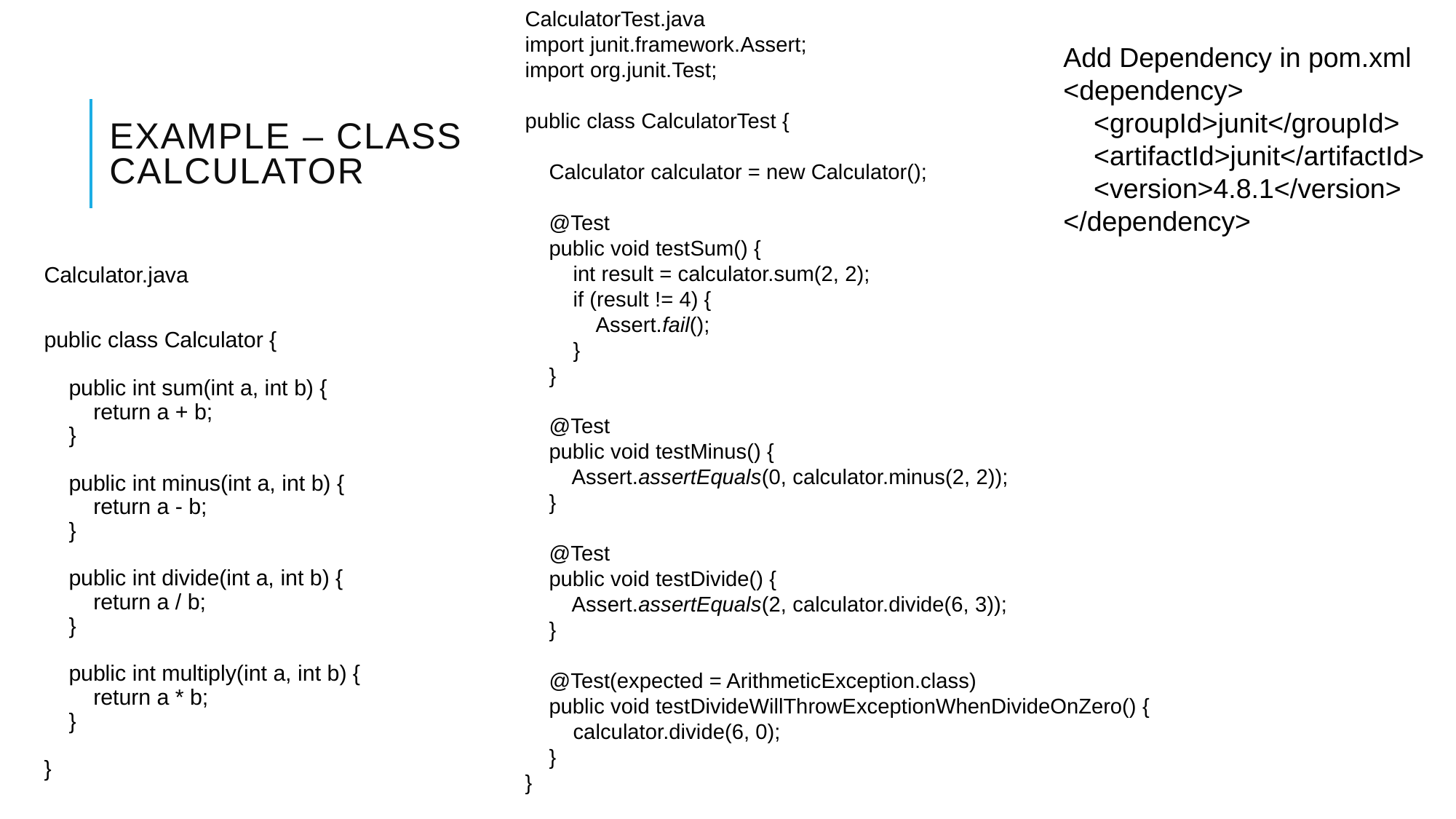

CalculatorTest.java
import junit.framework.Assert;
import org.junit.Test;
public class CalculatorTest {
    Calculator calculator = new Calculator();
    @Test
    public void testSum() {
        int result = calculator.sum(2, 2);
        if (result != 4) {
            Assert.fail();
        }
    }
    @Test
    public void testMinus() {
        Assert.assertEquals(0, calculator.minus(2, 2));
    }
    @Test
    public void testDivide() {
        Assert.assertEquals(2, calculator.divide(6, 3));
    }
    @Test(expected = ArithmeticException.class)
    public void testDivideWillThrowExceptionWhenDivideOnZero() {
        calculator.divide(6, 0);
    }
}
Add Dependency in pom.xml
<dependency>
    <groupId>junit</groupId>
    <artifactId>junit</artifactId>
    <version>4.8.1</version>
</dependency>
# Example – Class calculator
Calculator.java
public class Calculator {
    public int sum(int a, int b) {
        return a + b;
    }
    public int minus(int a, int b) {
        return a - b;
    }
    public int divide(int a, int b) {
        return a / b;
    }
    public int multiply(int a, int b) {
        return a * b;
    }
}